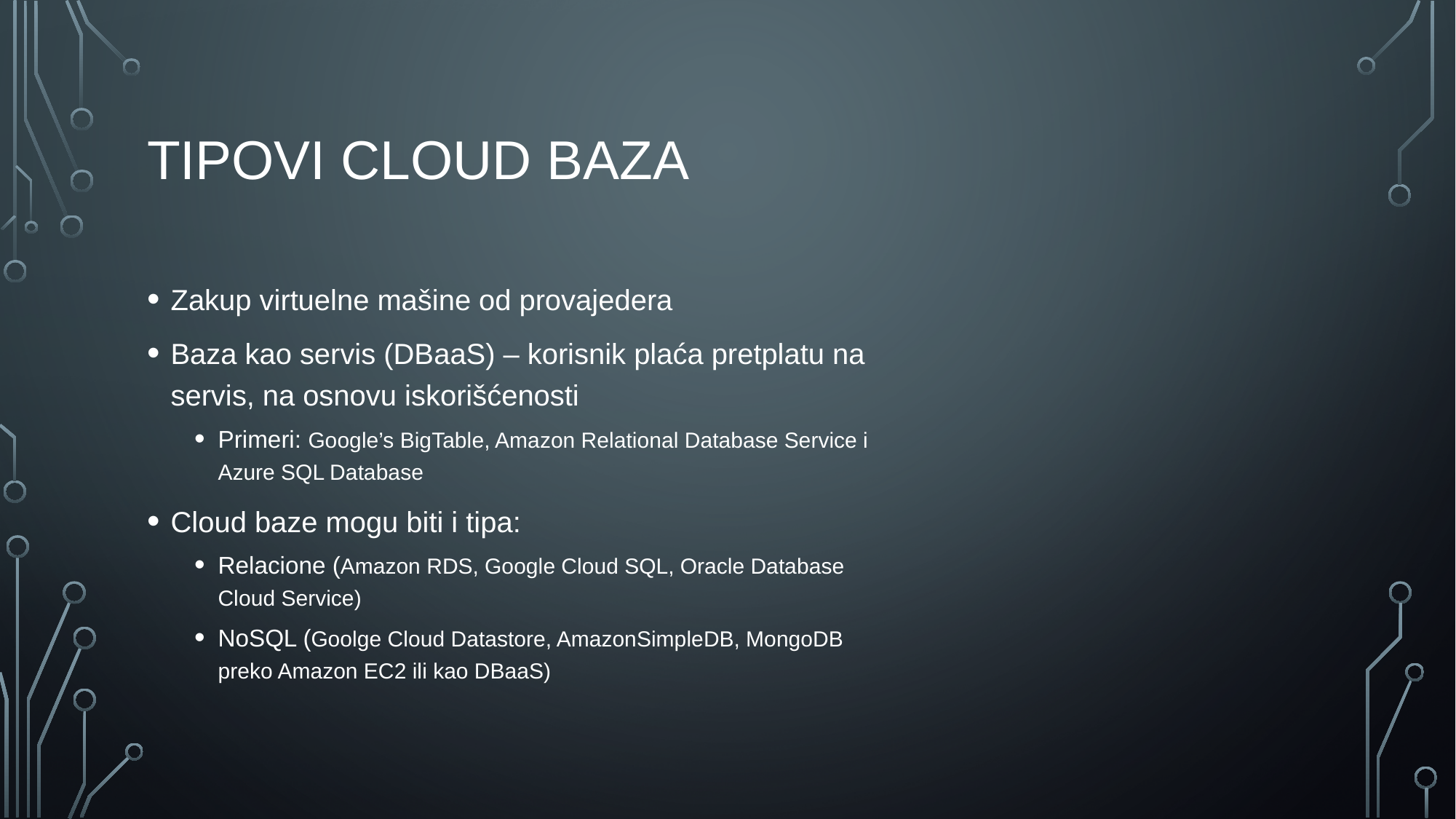

# Tipovi Cloud Baza
Zakup virtuelne mašine od provajedera
Baza kao servis (DBaaS) – korisnik plaća pretplatu na servis, na osnovu iskorišćenosti
Primeri: Google’s BigTable, Amazon Relational Database Service i Azure SQL Database
Cloud baze mogu biti i tipa:
Relacione (Amazon RDS, Google Cloud SQL, Oracle Database Cloud Service)
NoSQL (Goolge Cloud Datastore, AmazonSimpleDB, MongoDB preko Amazon EC2 ili kao DBaaS)